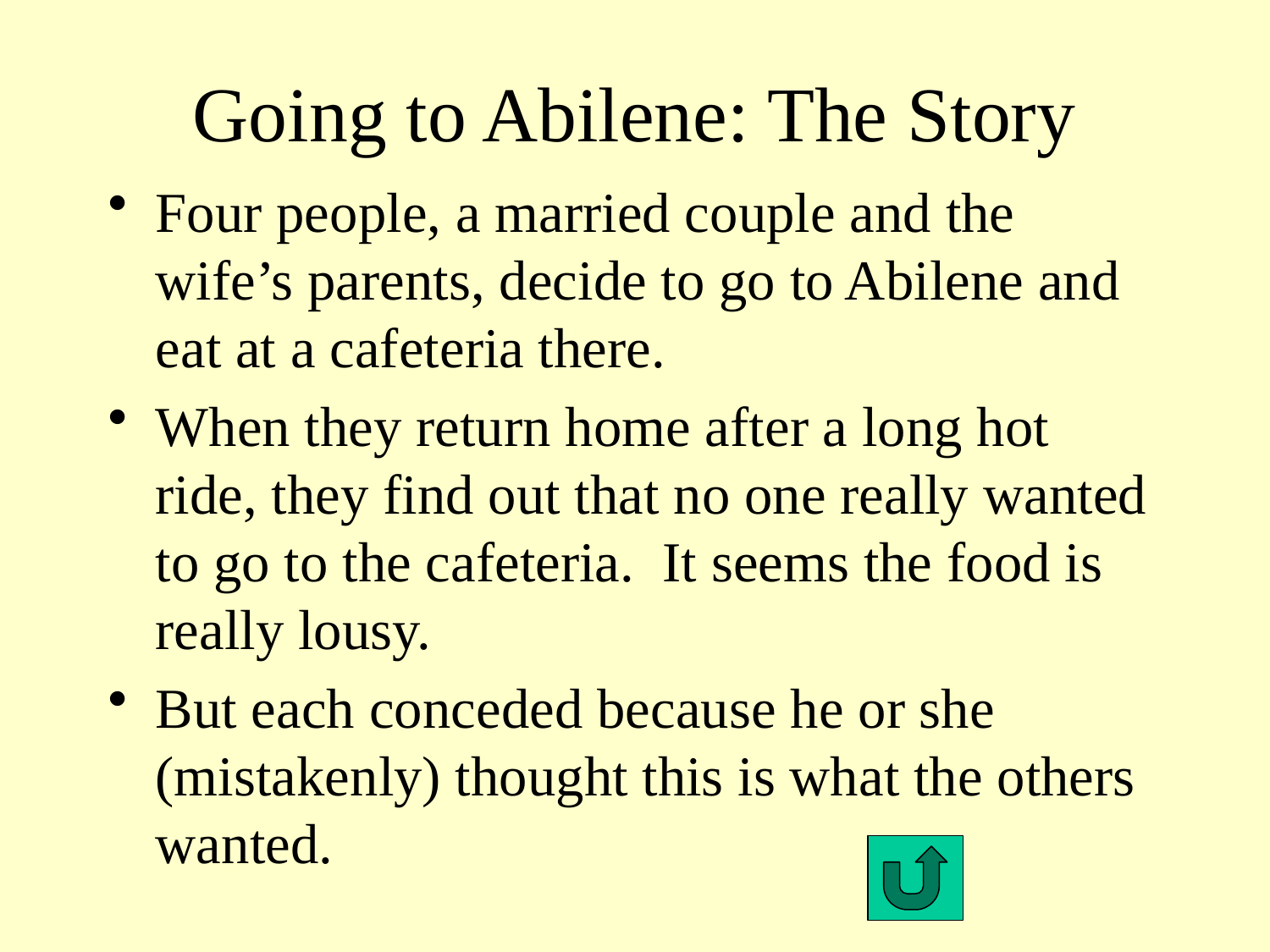

# Going to Abilene: The Story
Four people, a married couple and the wife’s parents, decide to go to Abilene and eat at a cafeteria there.
When they return home after a long hot ride, they find out that no one really wanted to go to the cafeteria.  It seems the food is really lousy.
But each conceded because he or she (mistakenly) thought this is what the others wanted.